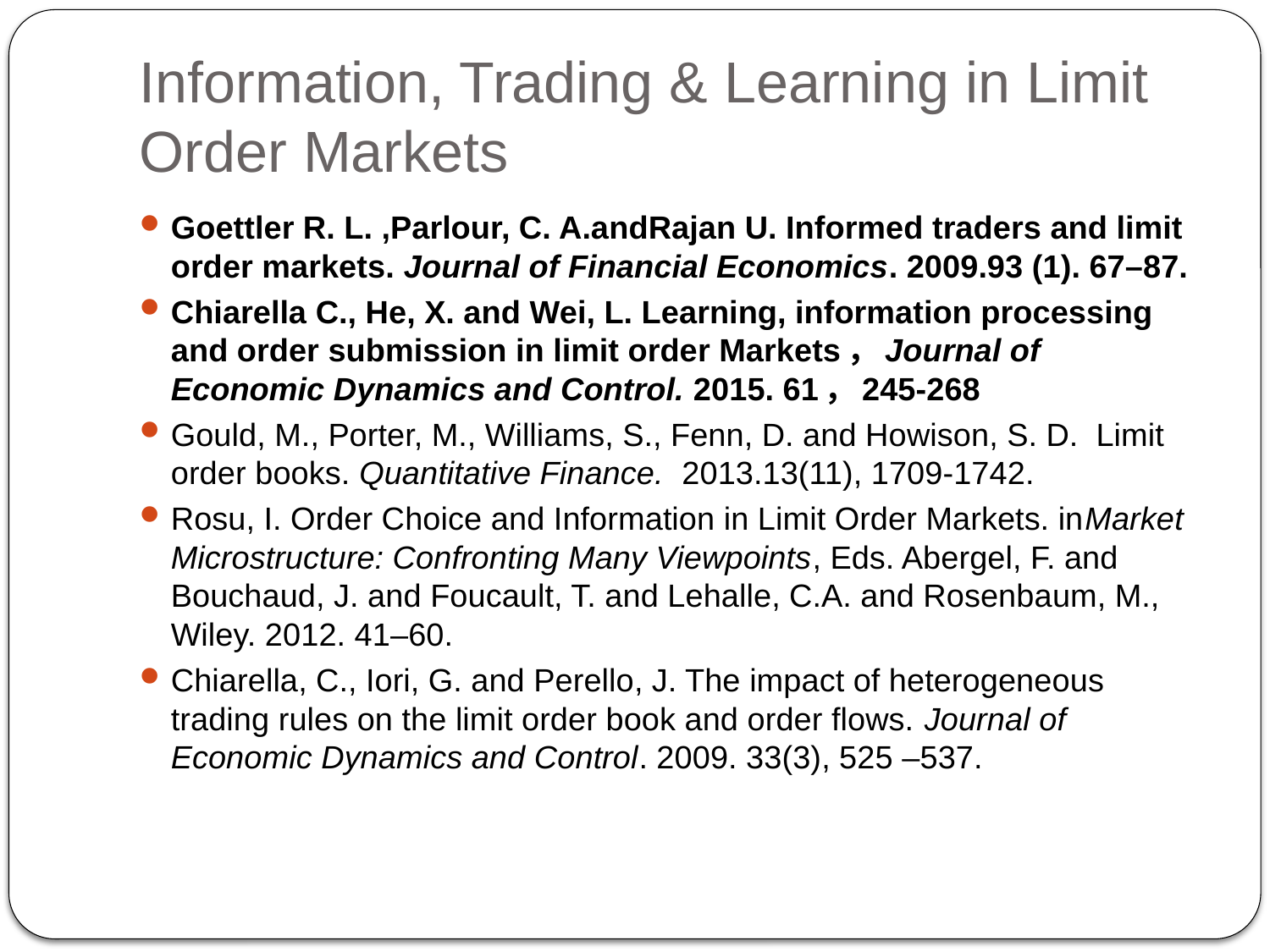

# Information, Trading & Learning in Limit Order Markets
Goettler R. L. ,Parlour, C. A.andRajan U. Informed traders and limit order markets. Journal of Financial Economics. 2009.93 (1). 67–87.
Chiarella C., He, X. and Wei, L. Learning, information processing and order submission in limit order Markets，Journal of  Economic Dynamics and Control. 2015. 61，245-268
Gould, M., Porter, M., Williams, S., Fenn, D. and Howison, S. D.  Limit order books. Quantitative Finance.  2013.13(11), 1709-1742.
Rosu, I. Order Choice and Information in Limit Order Markets. inMarket Microstructure: Confronting Many Viewpoints, Eds. Abergel, F. and Bouchaud, J. and Foucault, T. and Lehalle, C.A. and Rosenbaum, M., Wiley. 2012. 41–60.
Chiarella, C., Iori, G. and Perello, J. The impact of heterogeneous trading rules on the limit order book and order flows. Journal of Economic Dynamics and Control. 2009. 33(3), 525 –537.